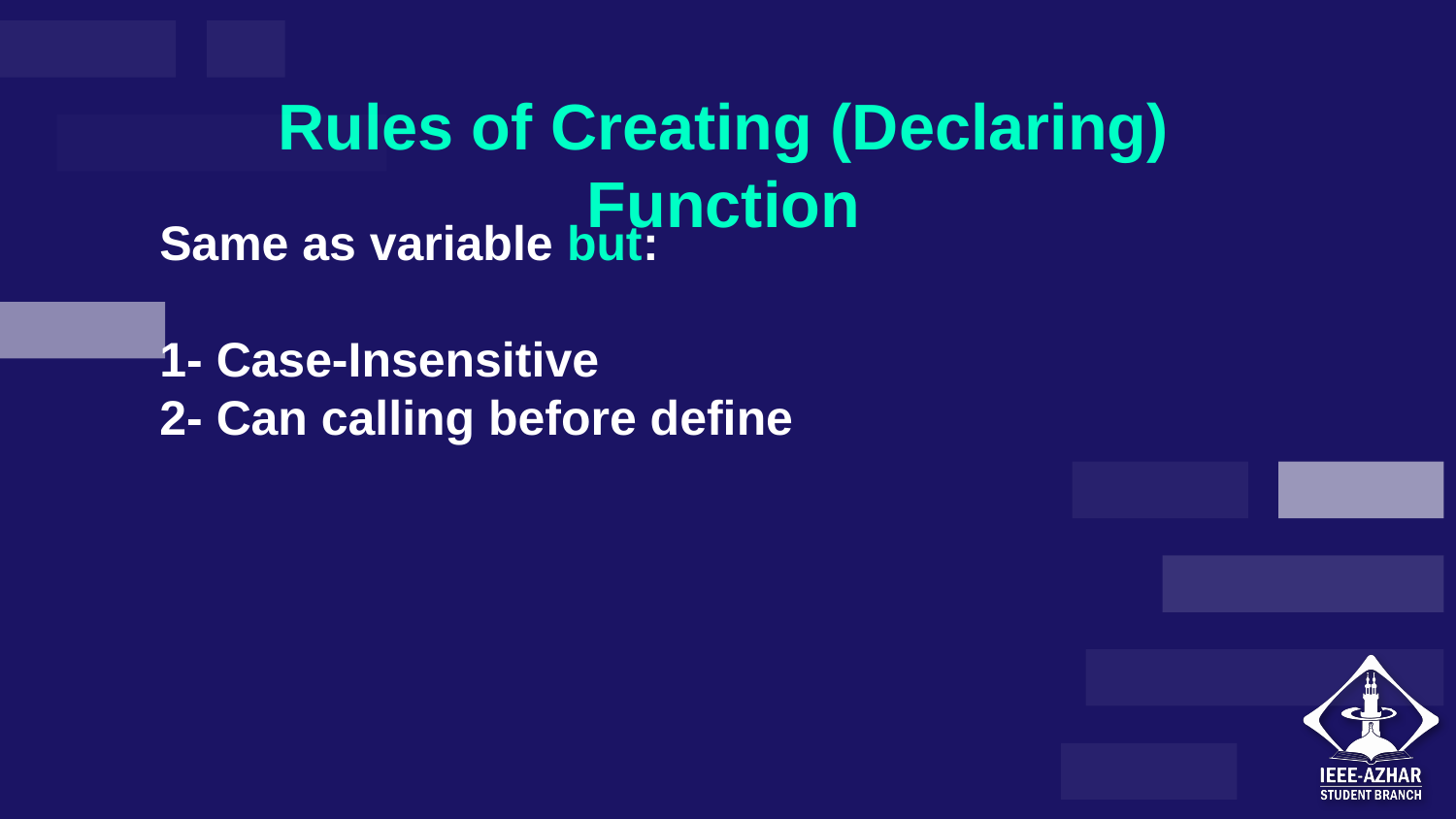

# Rules of Creating (Declaring) Function
Same as variable but:

1- Case-Insensitive
2- Can calling before define